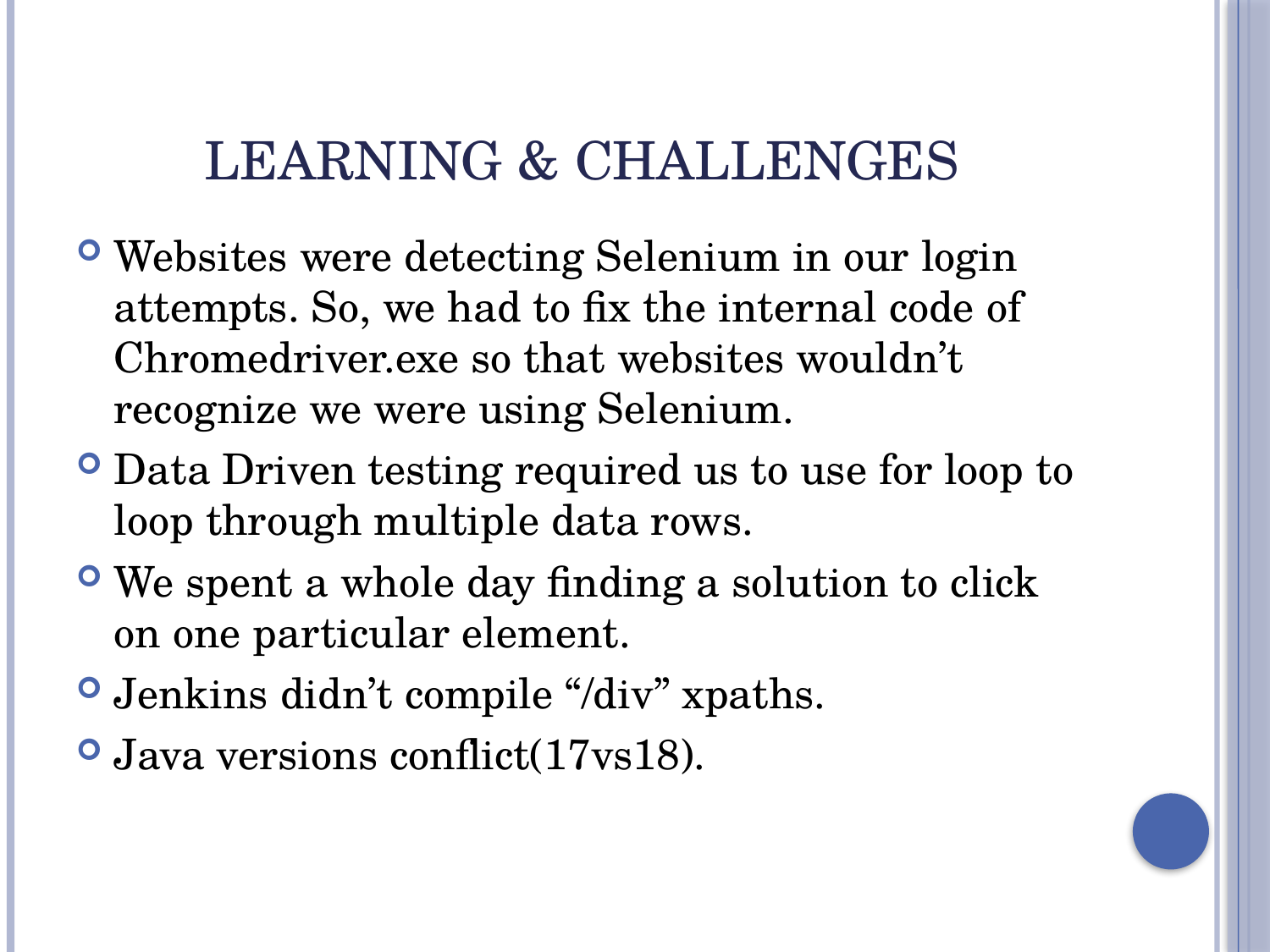

# Learning & Challenges
Websites were detecting Selenium in our login attempts. So, we had to fix the internal code of Chromedriver.exe so that websites wouldn’t recognize we were using Selenium.
Data Driven testing required us to use for loop to loop through multiple data rows.
We spent a whole day finding a solution to click on one particular element.
Jenkins didn’t compile “/div” xpaths.
Java versions conflict(17vs18).